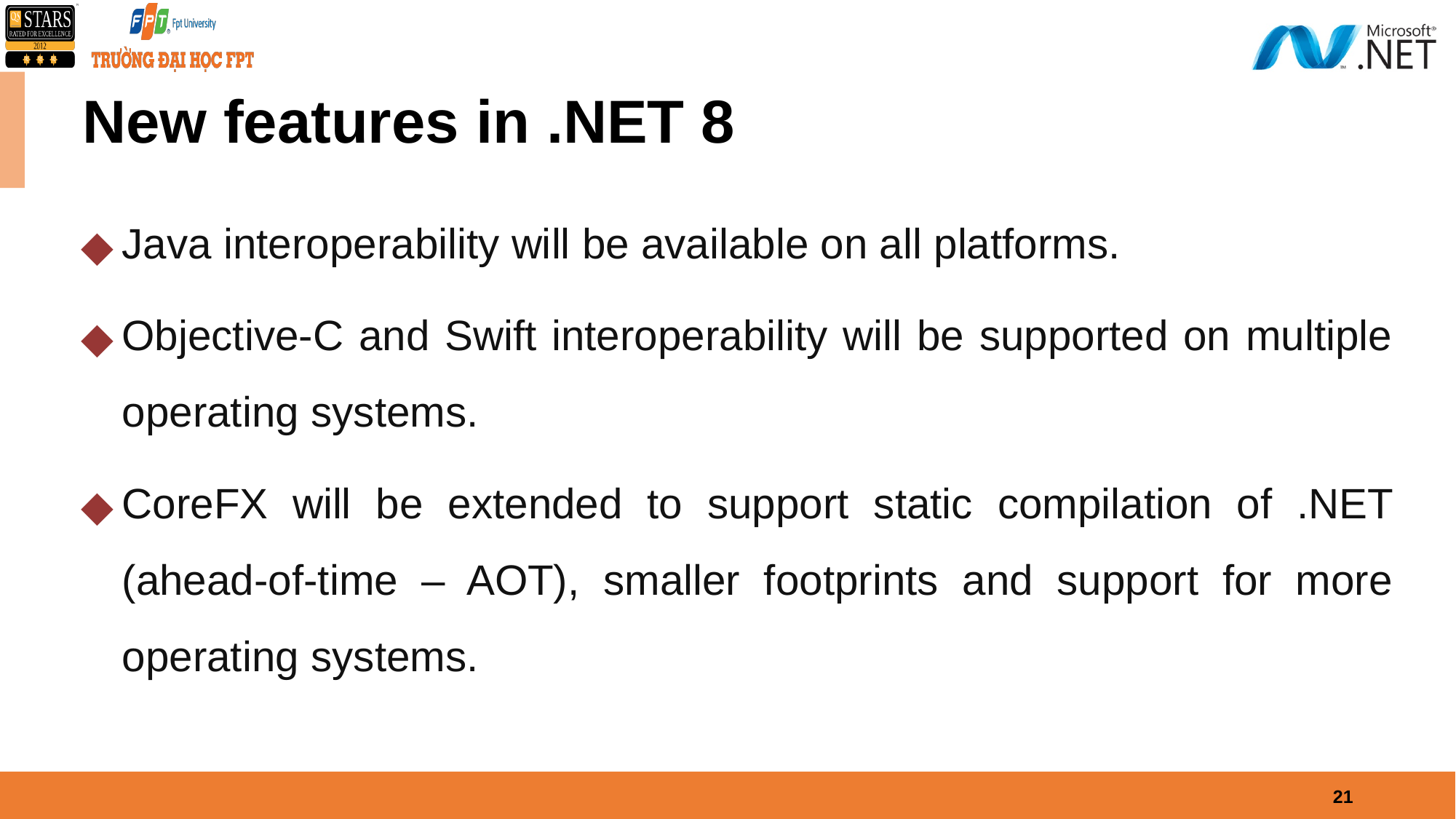

New features in .NET 8
Java interoperability will be available on all platforms.
Objective-C and Swift interoperability will be supported on multiple operating systems.
CoreFX will be extended to support static compilation of .NET (ahead-of-time – AOT), smaller footprints and support for more operating systems.
21